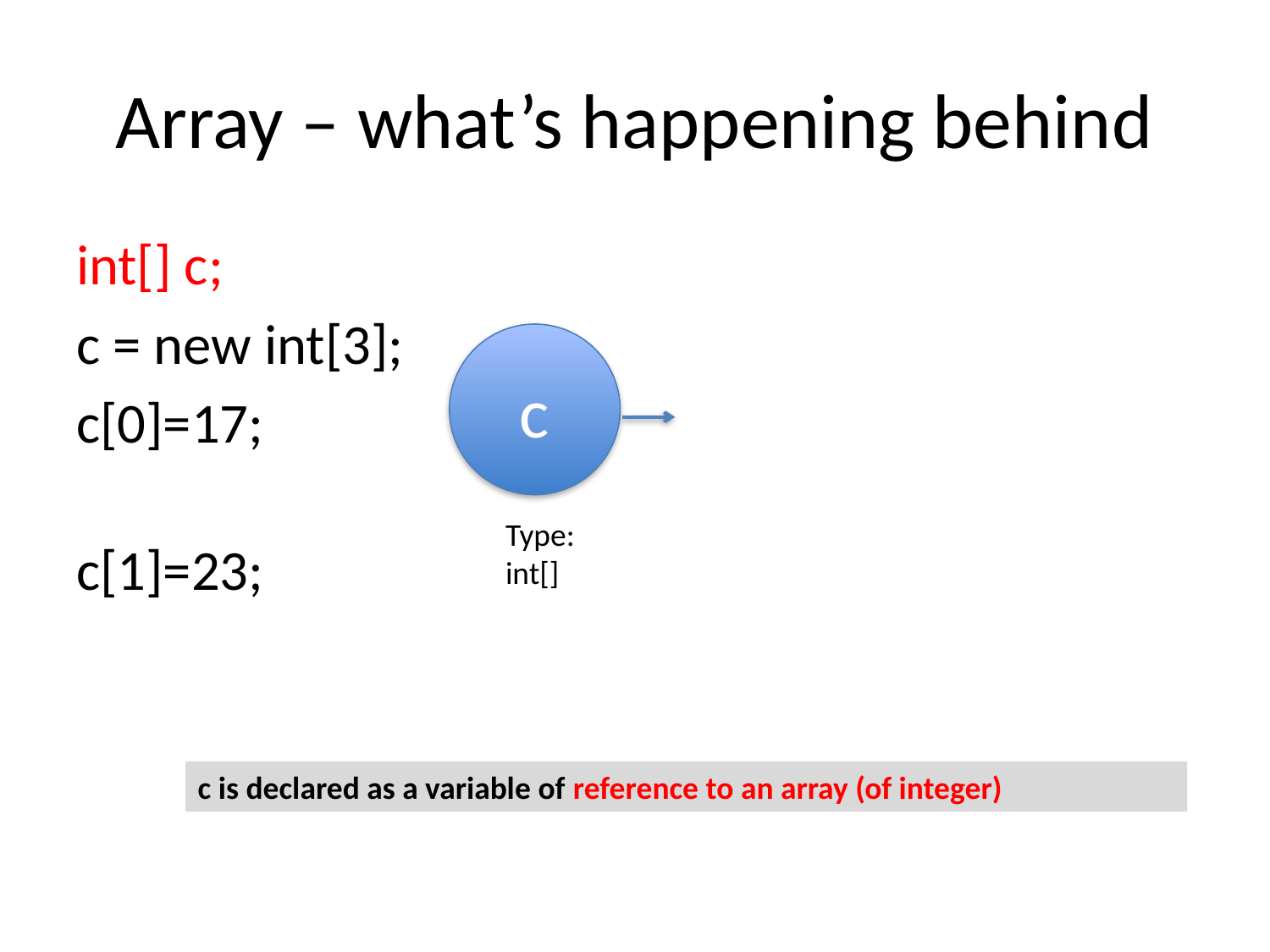

# Array – what’s happening behind
int[] c;
c = new int[3];
c[0]=17;
c[1]=23;

c
Type: int[]
c is declared as a variable of reference to an array (of integer)